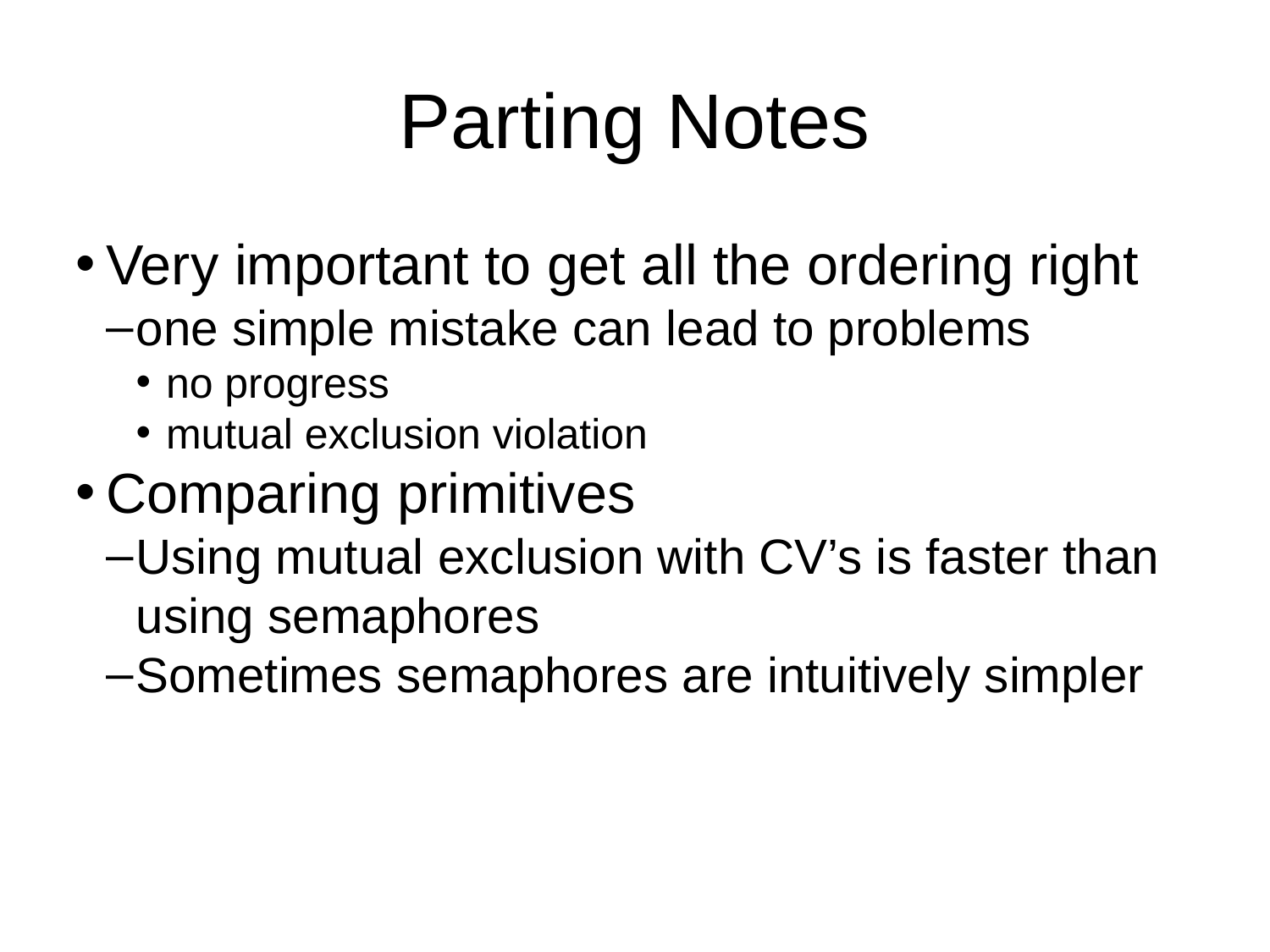

Parting Notes
Very important to get all the ordering right
one simple mistake can lead to problems
no progress
mutual exclusion violation
Comparing primitives
Using mutual exclusion with CV’s is faster than using semaphores
Sometimes semaphores are intuitively simpler